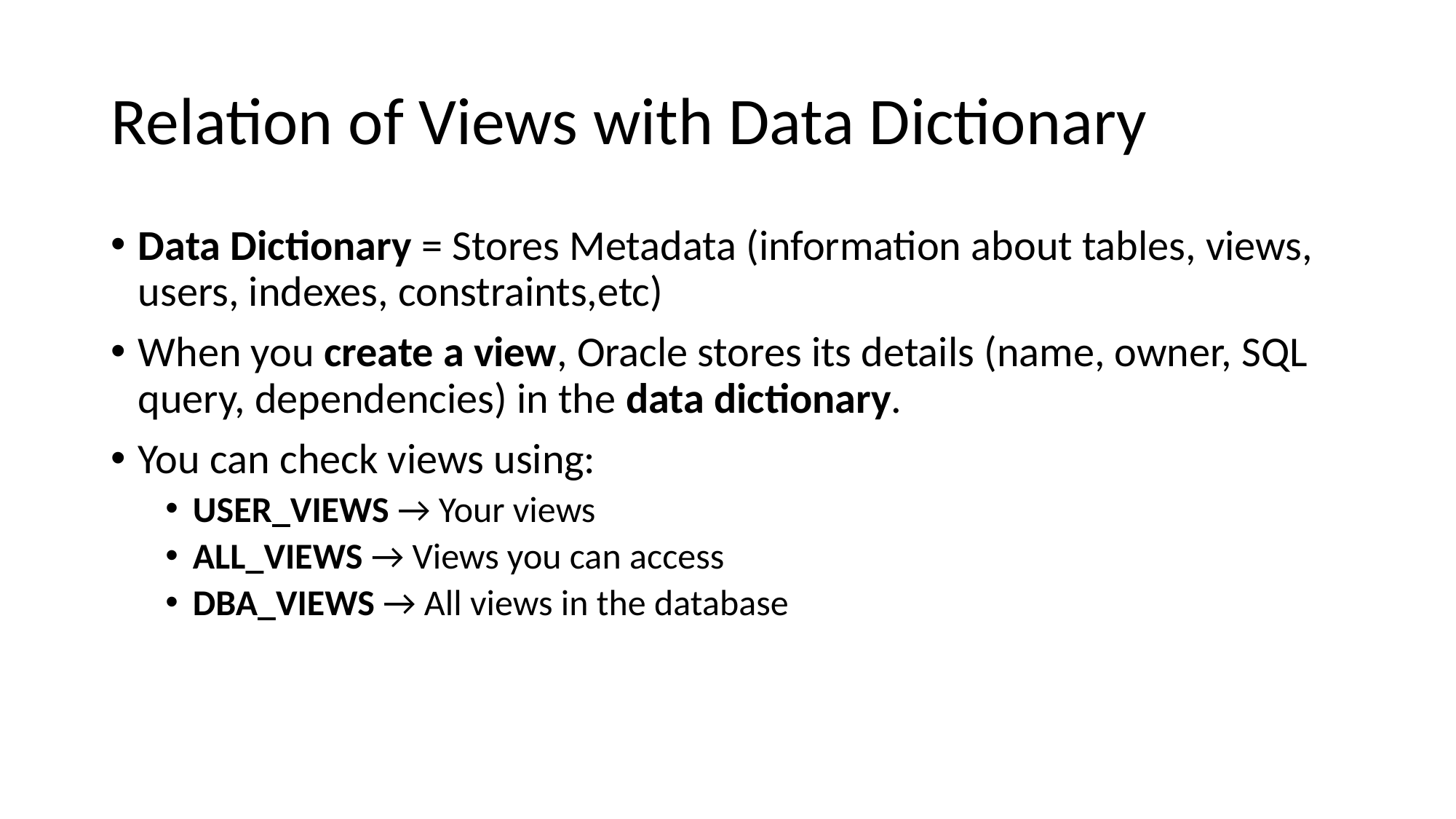

# Relation of Views with Data Dictionary
Data Dictionary = Stores Metadata (information about tables, views, users, indexes, constraints,etc)
When you create a view, Oracle stores its details (name, owner, SQL query, dependencies) in the data dictionary.
You can check views using:
USER_VIEWS → Your views
ALL_VIEWS → Views you can access
DBA_VIEWS → All views in the database